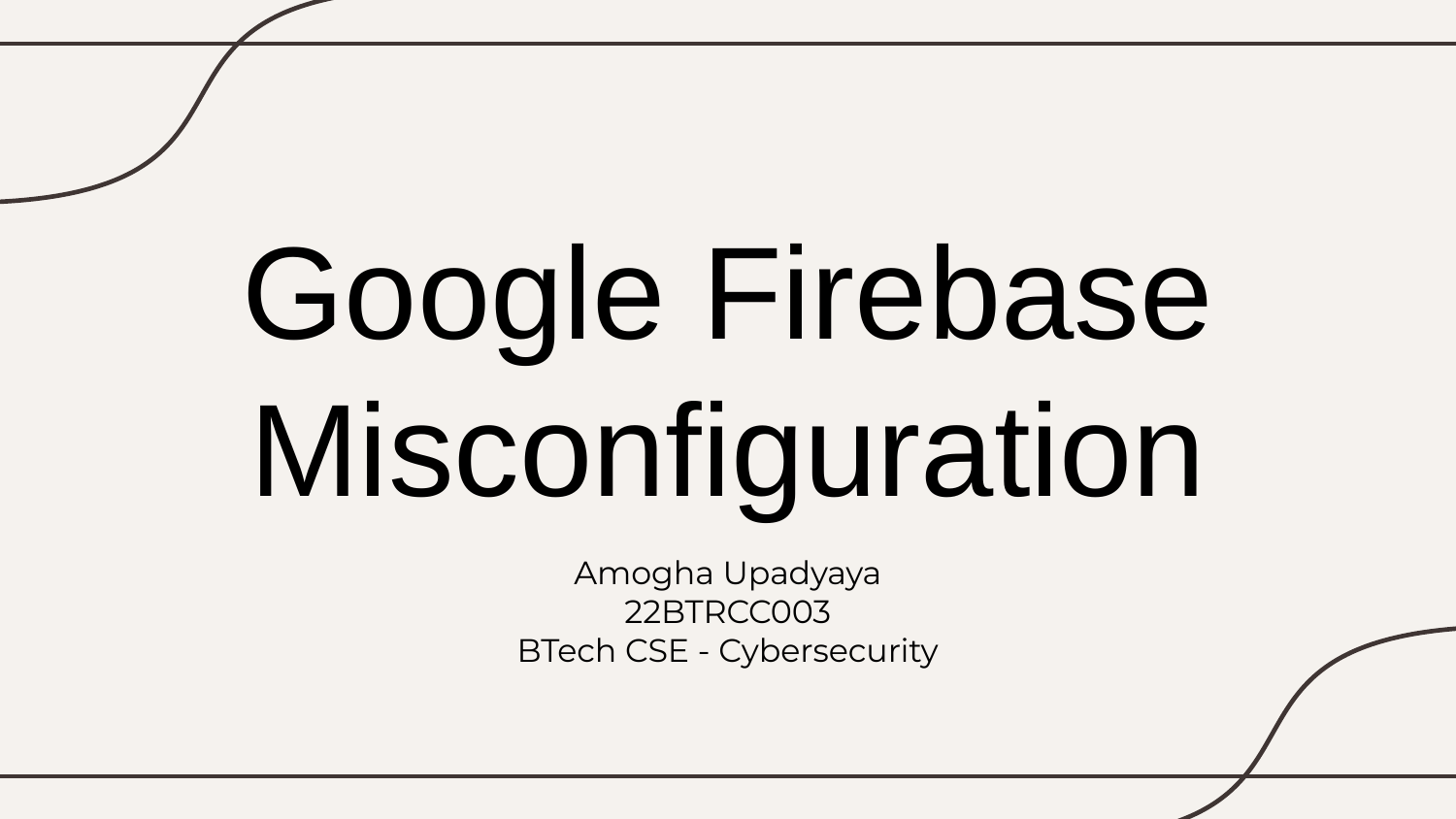

# Google Firebase Misconfiguration
Amogha Upadyaya
22BTRCC003
BTech CSE - Cybersecurity